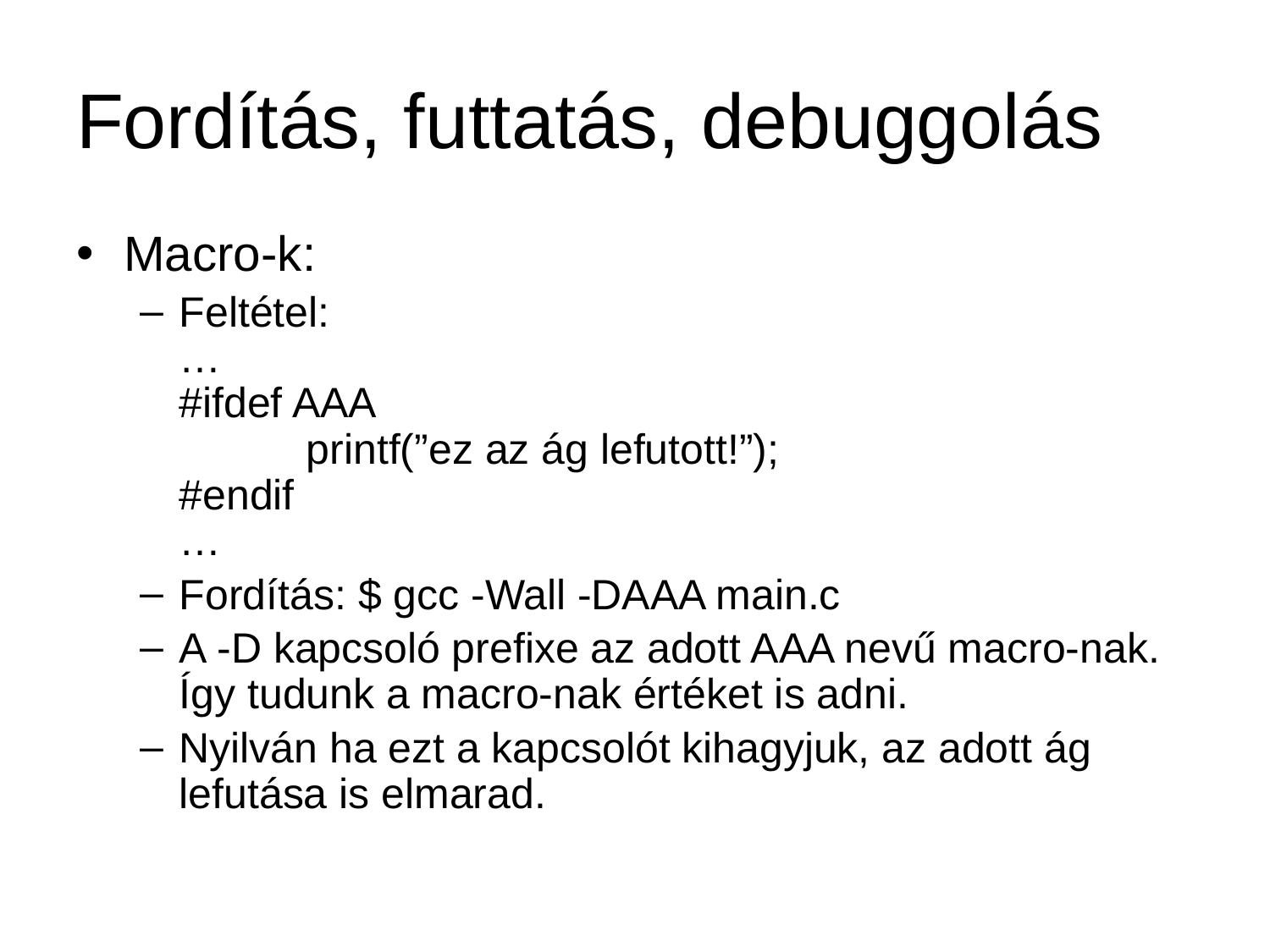

# Fordítás, futtatás, debuggolás
Macro-k:
Feltétel:
…
#ifdef AAA
	printf(”ez az ág lefutott!”);
#endif
…
Fordítás: $ gcc -Wall -DAAA main.c
A -D kapcsoló prefixe az adott AAA nevű macro-nak.
Így tudunk a macro-nak értéket is adni.
Nyilván ha ezt a kapcsolót kihagyjuk, az adott ág lefutása is elmarad.